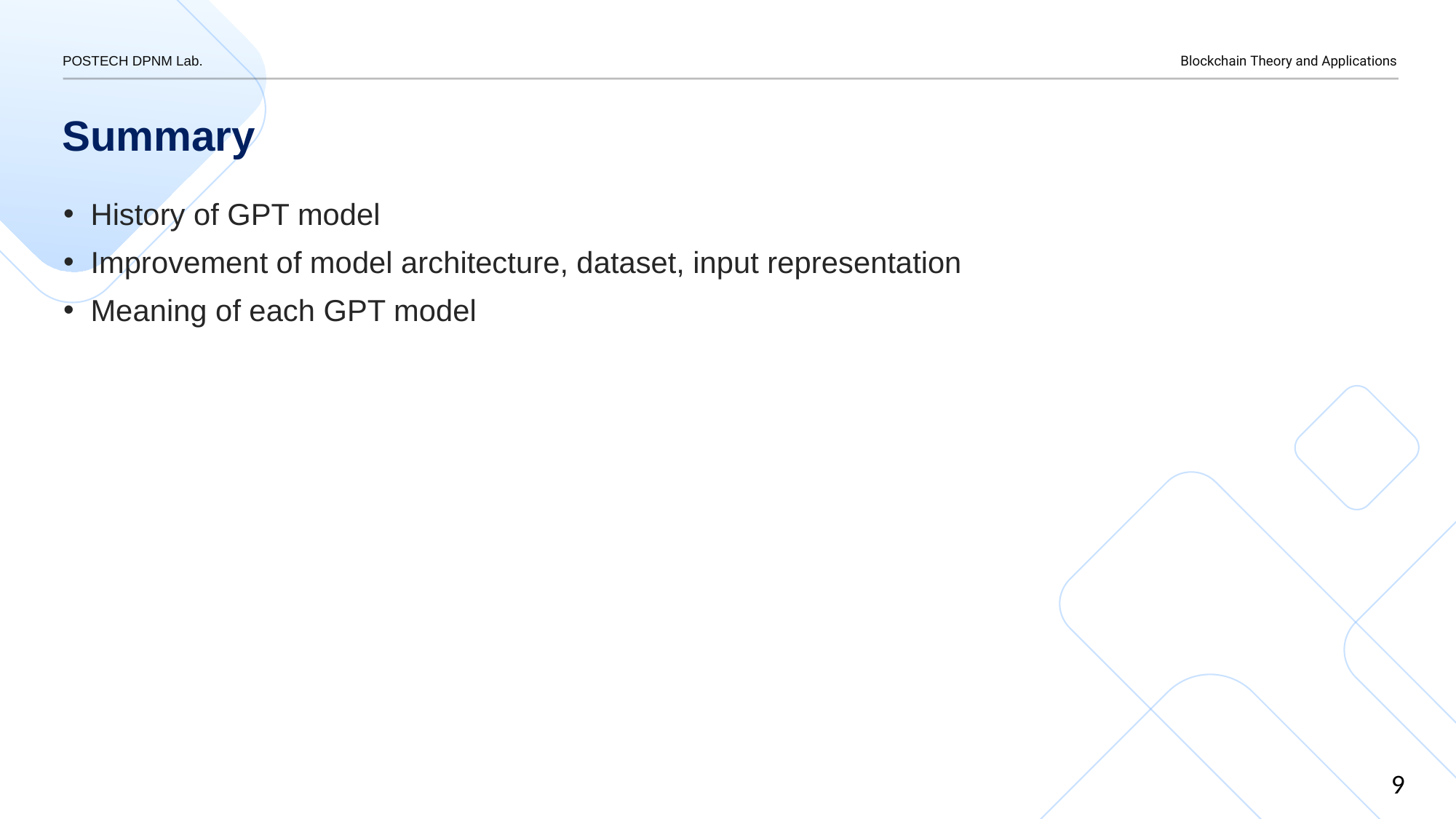

Summary
History of GPT model
Improvement of model architecture, dataset, input representation
Meaning of each GPT model
9